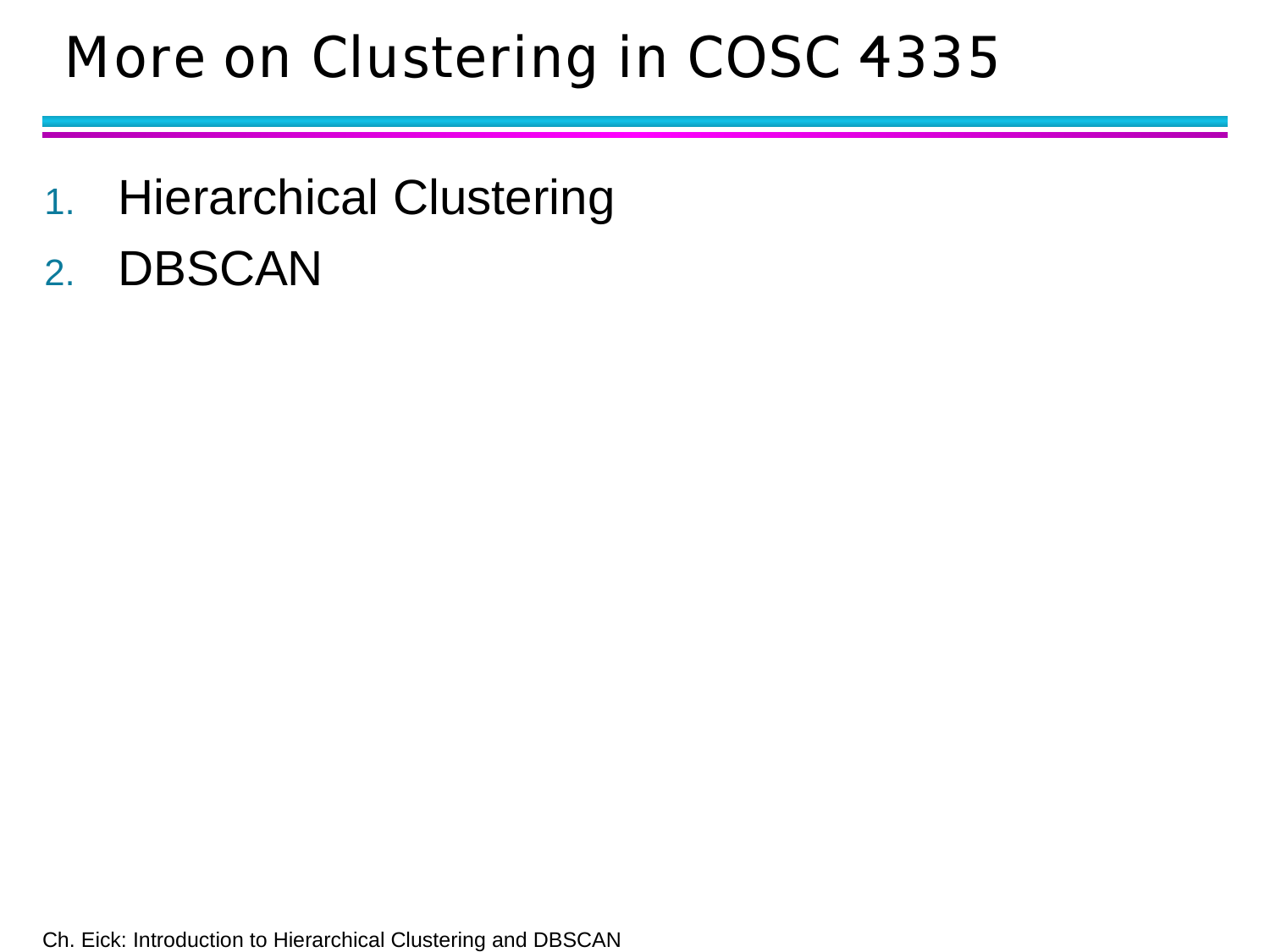

# More on Clustering in COSC 4335
Hierarchical Clustering
DBSCAN